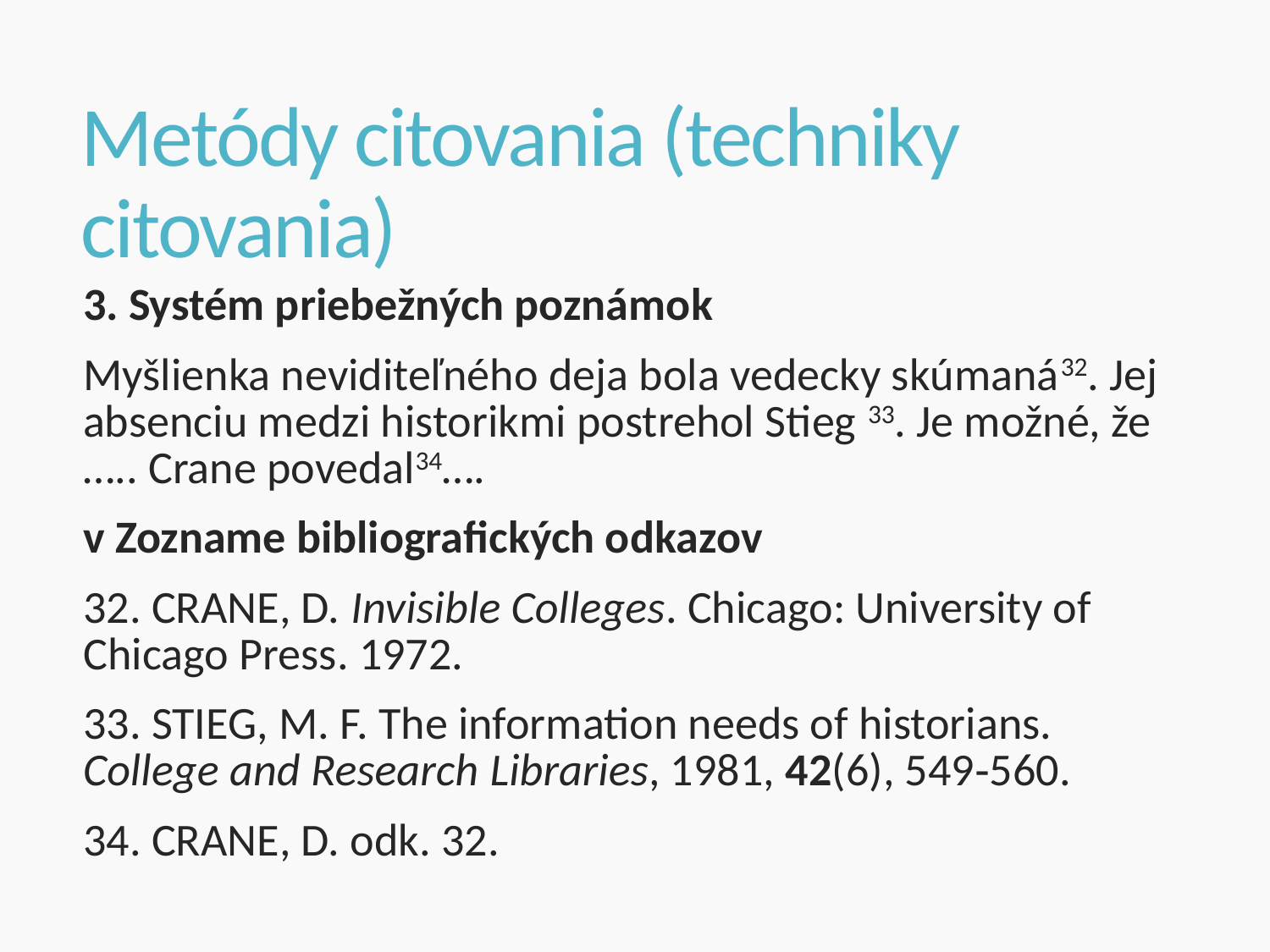

# Metódy citovania (techniky citovania)
3. Systém priebežných poznámok
Myšlienka neviditeľného deja bola vedecky skúmaná32. Jej absenciu medzi historikmi postrehol Stieg 33. Je možné, že ….. Crane povedal34….
v Zozname bibliografických odkazov
32. CRANE, D. Invisible Colleges. Chicago: University of Chicago Press. 1972.
33. STIEG, M. F. The information needs of historians. College and Research Libraries, 1981, 42(6), 549‐560.
34. CRANE, D. odk. 32.